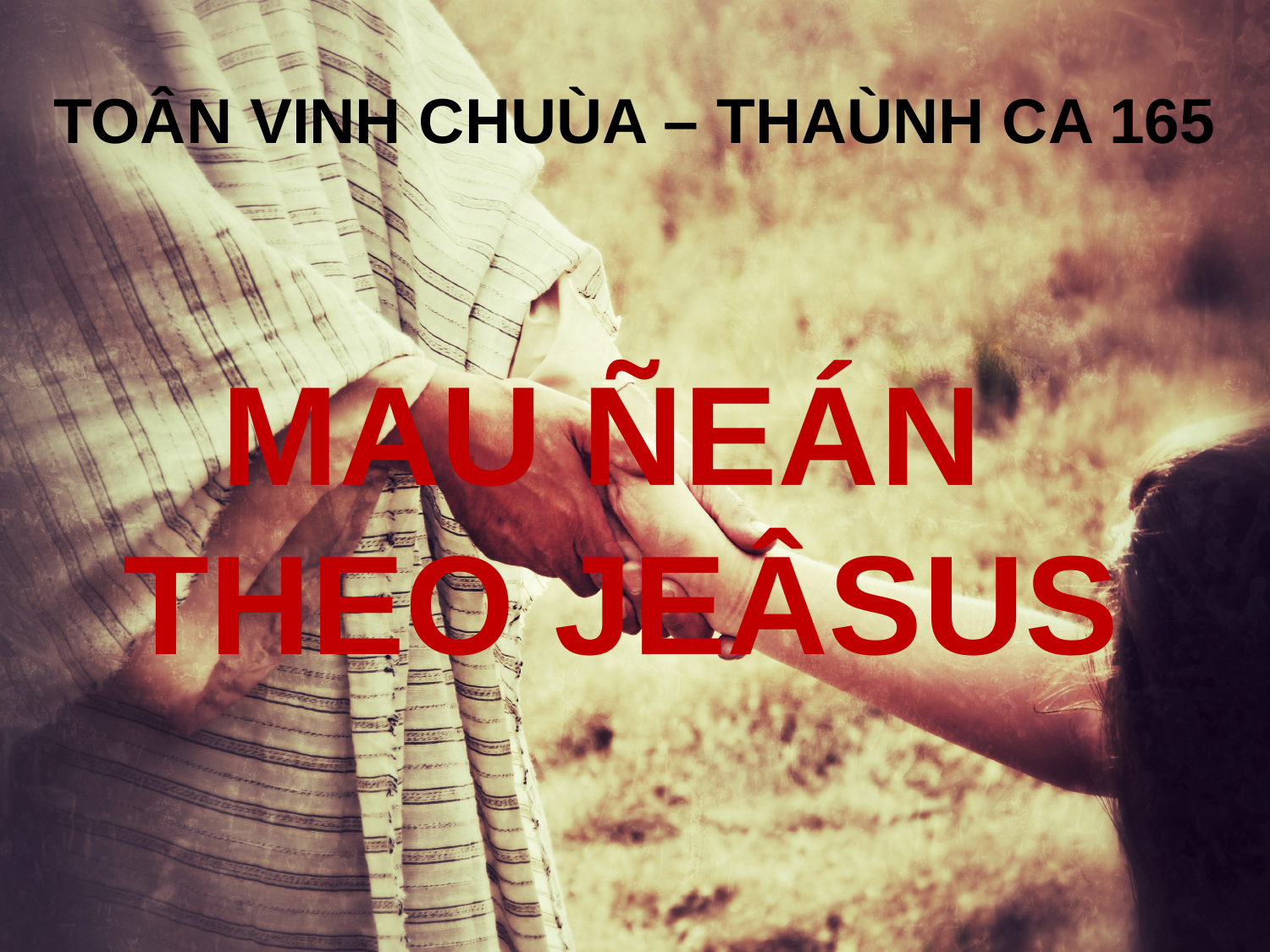

TOÂN VINH CHUÙA – THAÙNH CA 165
MAU ÑEÁN
THEO JEÂSUS